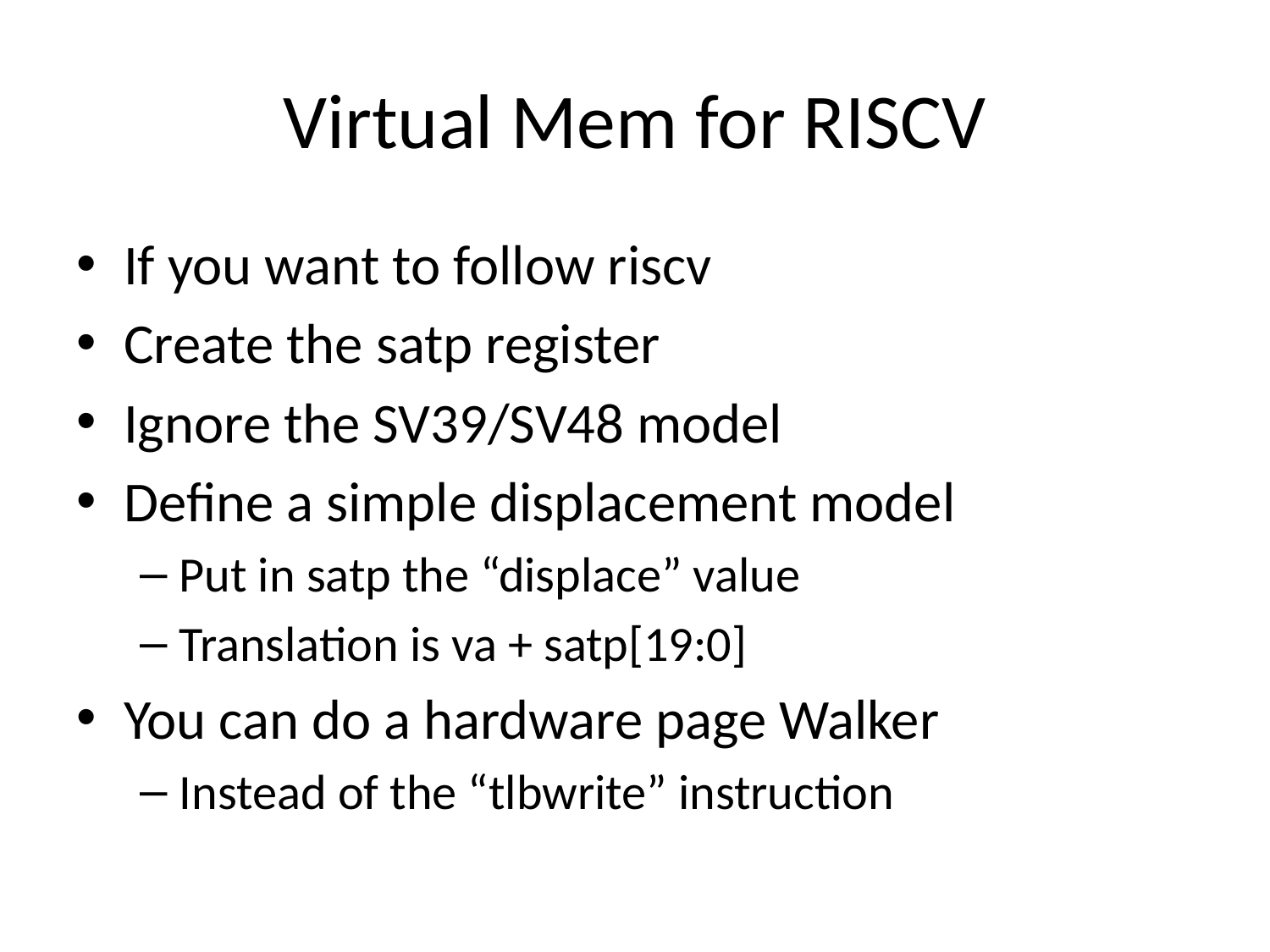

# Virtual Mem for RISCV
If you want to follow riscv
Create the satp register
Ignore the SV39/SV48 model
Define a simple displacement model
Put in satp the “displace” value
Translation is va + satp[19:0]
You can do a hardware page Walker
Instead of the “tlbwrite” instruction